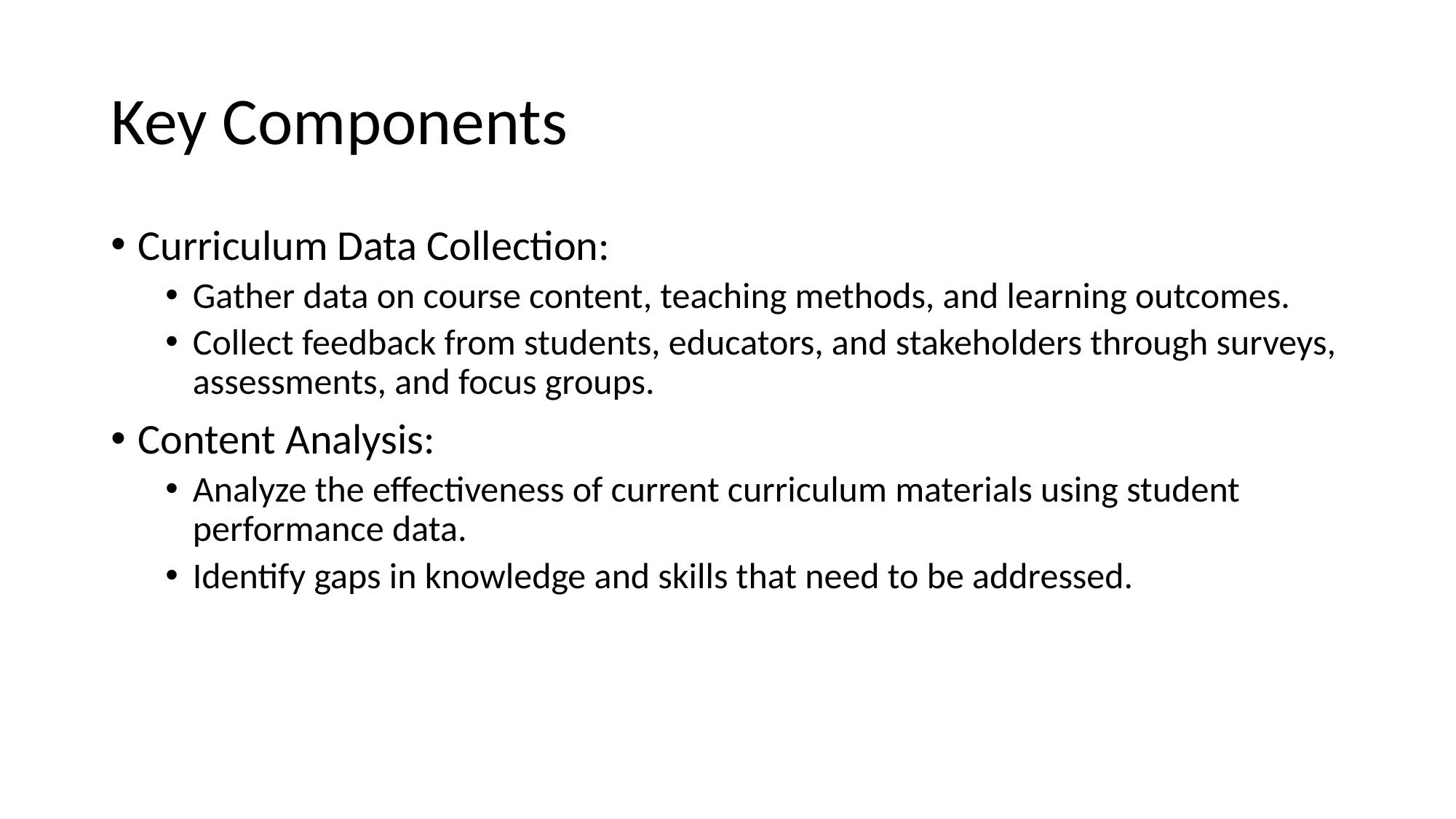

# Key Components
Curriculum Data Collection:
Gather data on course content, teaching methods, and learning outcomes.
Collect feedback from students, educators, and stakeholders through surveys, assessments, and focus groups.
Content Analysis:
Analyze the effectiveness of current curriculum materials using student performance data.
Identify gaps in knowledge and skills that need to be addressed.